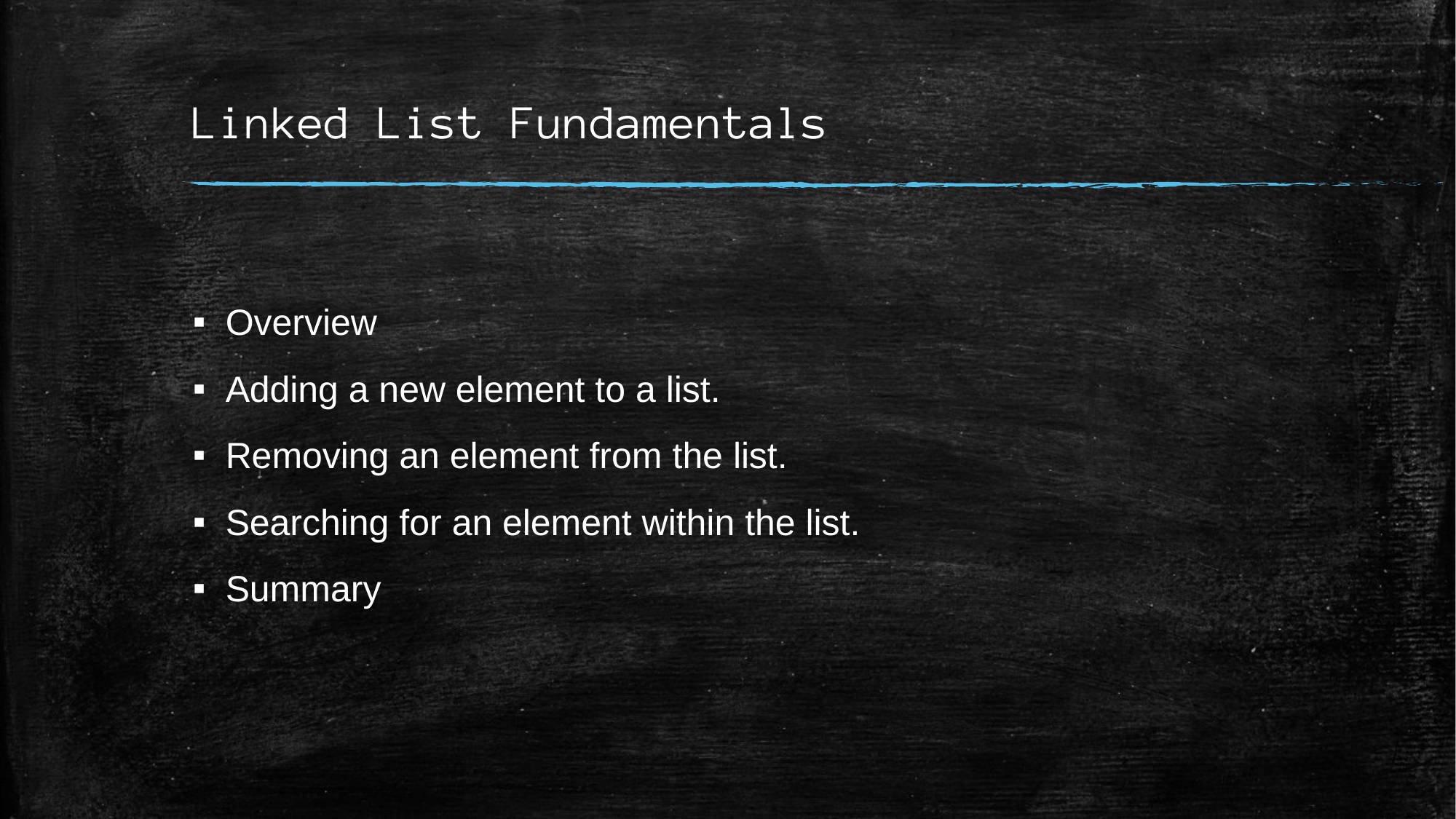

# Linked List Fundamentals

Overview
Adding a new element to a list.
Removing an element from the list.
Searching for an element within the list.
Summary